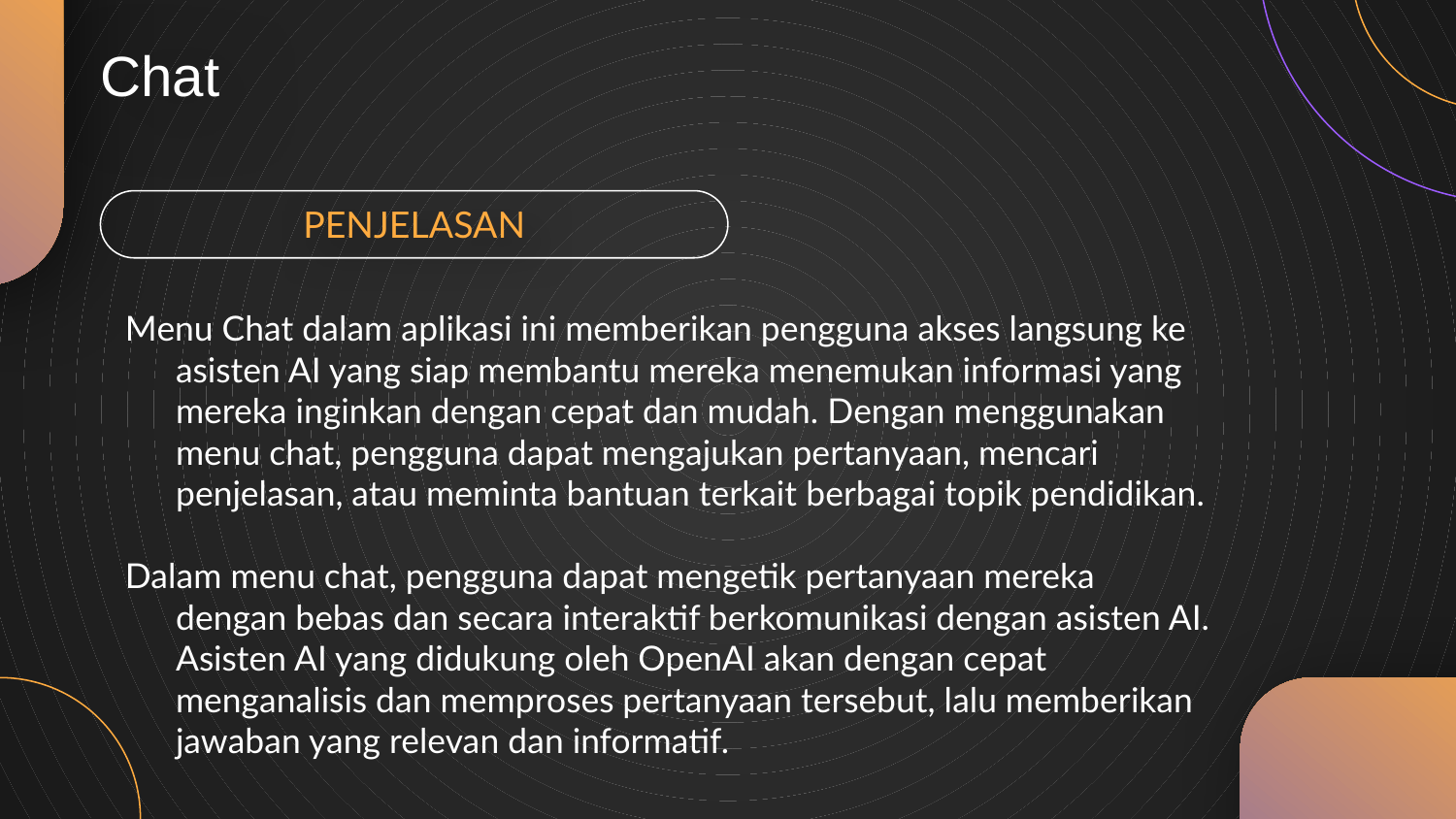

Landasan Teori

Chat

PENJELASAN
LOREM
IPSUM IS SIMPLY
LOREM IPSUM
IS SIMPLY DUMMY
Menu Chat dalam aplikasi ini memberikan pengguna akses langsung ke asisten AI yang siap membantu mereka menemukan informasi yang mereka inginkan dengan cepat dan mudah. Dengan menggunakan menu chat, pengguna dapat mengajukan pertanyaan, mencari penjelasan, atau meminta bantuan terkait berbagai topik pendidikan.

Dalam menu chat, pengguna dapat mengetik pertanyaan mereka dengan bebas dan secara interaktif berkomunikasi dengan asisten AI. Asisten AI yang didukung oleh OpenAI akan dengan cepat menganalisis dan memproses pertanyaan tersebut, lalu memberikan jawaban yang relevan dan informatif.

Lorem Ipsum is simply dummy text of the printing and typesetting industry. Lorem Ipsum has been the industry's standard dummy text ever since the 1500s, when an unknown printer took
Jurnal

Formulir

Buku Besar
Buku Pembantu

Laporan